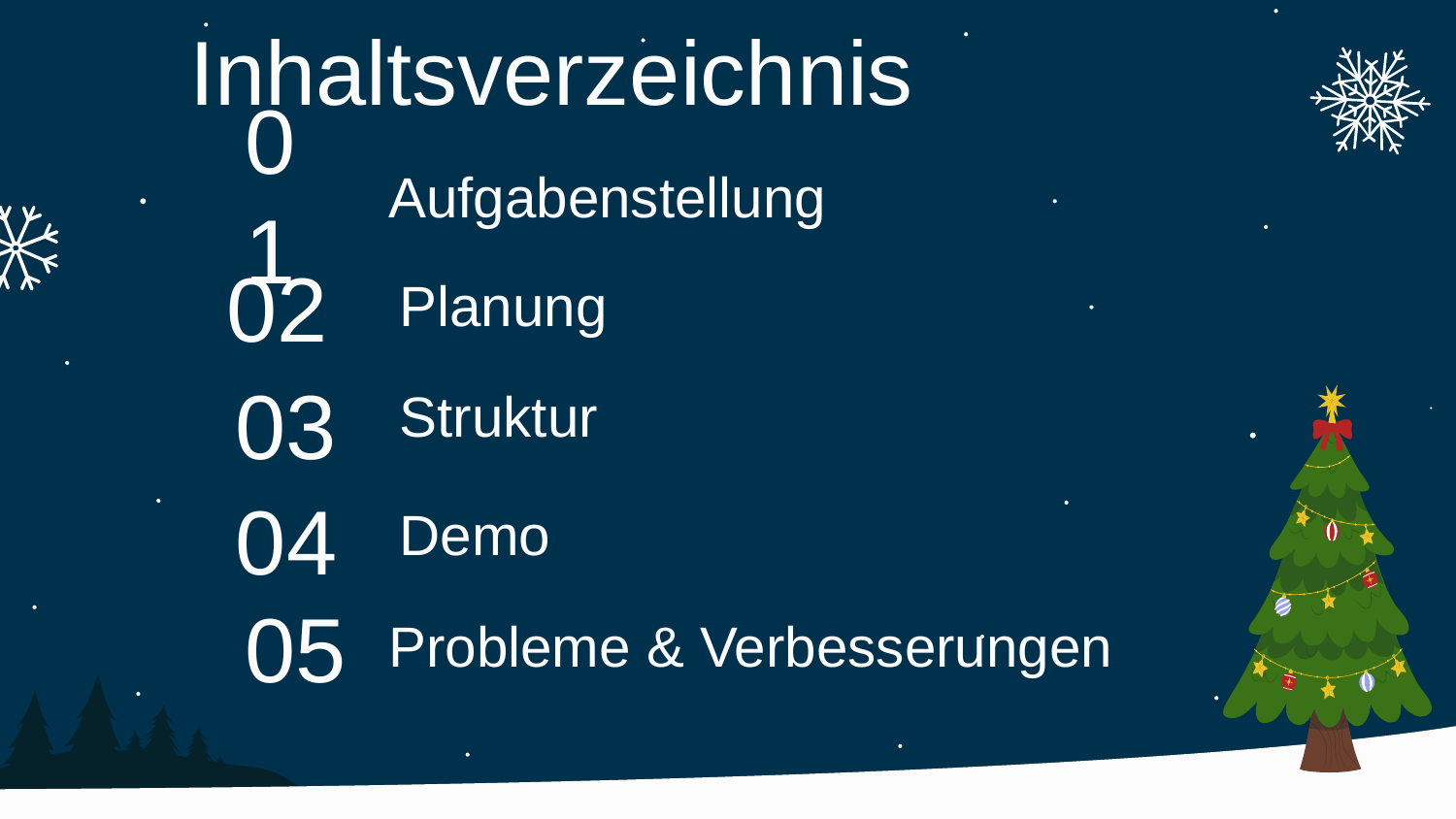

# Inhaltsverzeichnis
01
Aufgabenstellung

02
Planung
03
Struktur

04
Demo
05
Probleme & Verbesserungen